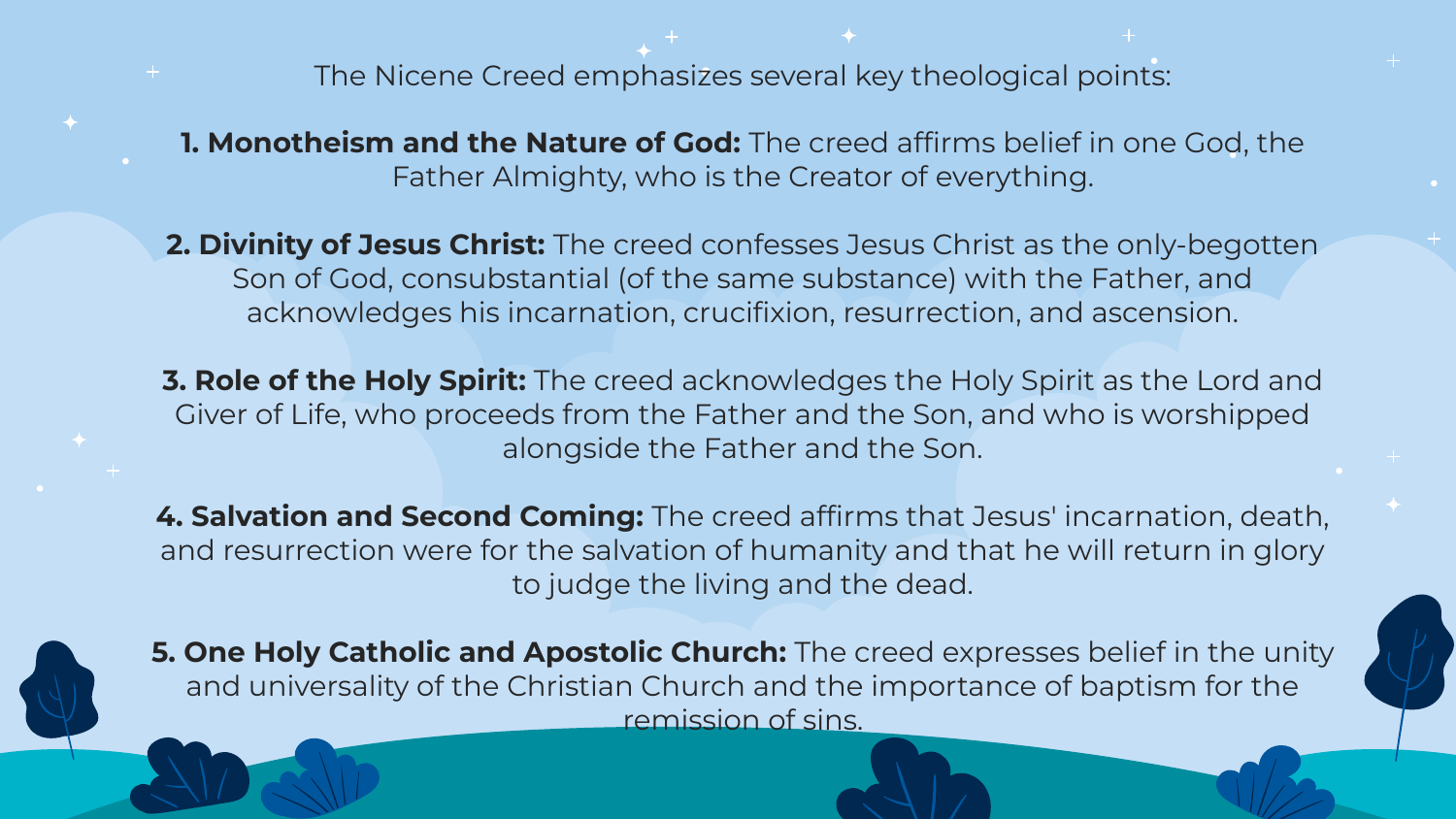

The Nicene Creed emphasizes several key theological points:

1. Monotheism and the Nature of God: The creed affirms belief in one God, the Father Almighty, who is the Creator of everything.

2. Divinity of Jesus Christ: The creed confesses Jesus Christ as the only-begotten Son of God, consubstantial (of the same substance) with the Father, and acknowledges his incarnation, crucifixion, resurrection, and ascension.

3. Role of the Holy Spirit: The creed acknowledges the Holy Spirit as the Lord and Giver of Life, who proceeds from the Father and the Son, and who is worshipped alongside the Father and the Son.

4. Salvation and Second Coming: The creed affirms that Jesus' incarnation, death, and resurrection were for the salvation of humanity and that he will return in glory to judge the living and the dead.

5. One Holy Catholic and Apostolic Church: The creed expresses belief in the unity and universality of the Christian Church and the importance of baptism for the remission of sins.